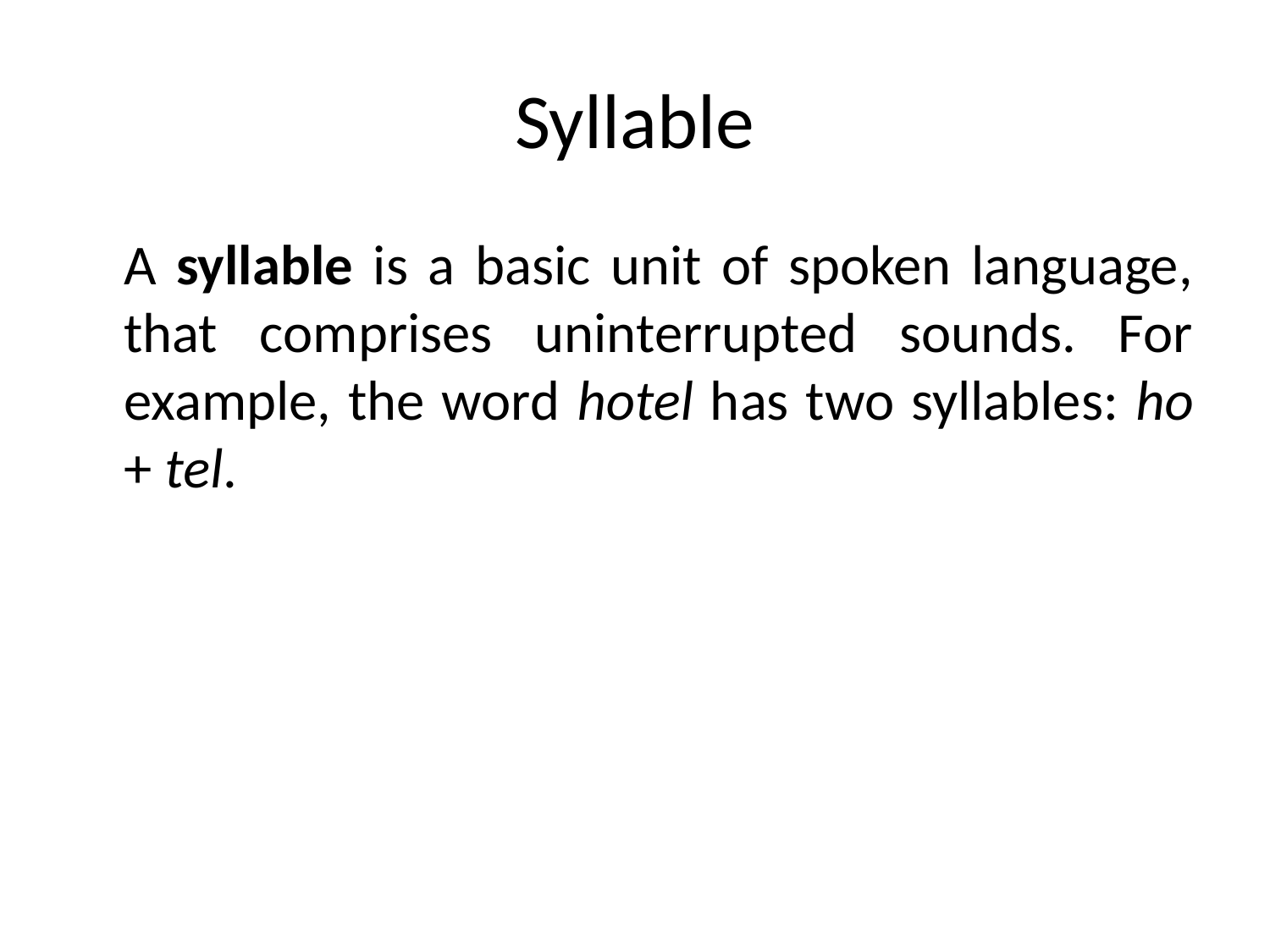

# Syllable
	A syllable is a basic unit of spoken language, that comprises uninterrupted sounds. For example, the word hotel has two syllables: ho + tel.